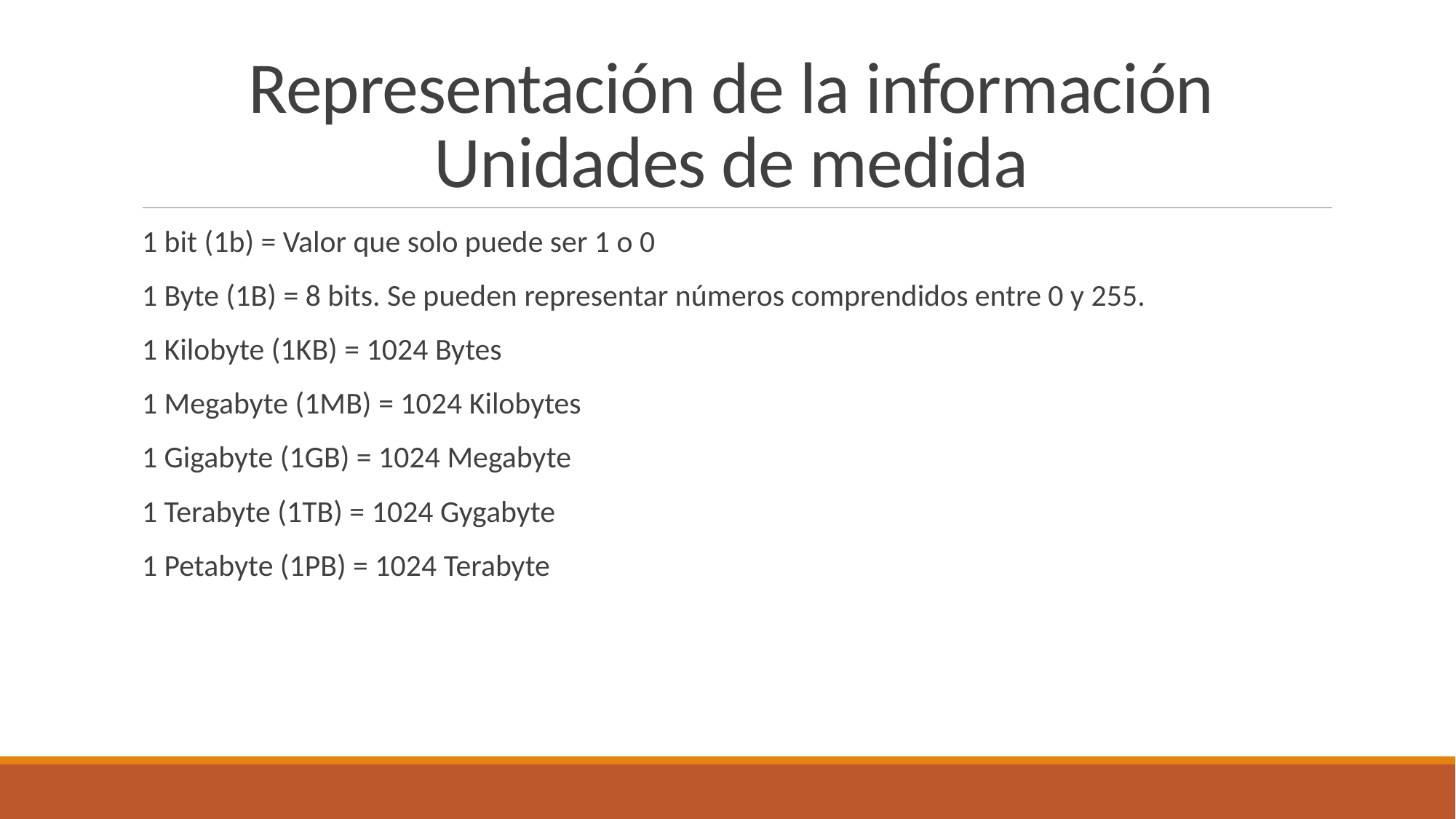

# Representación de la información Unidades de medida
1 bit (1b) = Valor que solo puede ser 1 o 0
1 Byte (1B) = 8 bits. Se pueden representar números comprendidos entre 0 y 255.
1 Kilobyte (1KB) = 1024 Bytes
1 Megabyte (1MB) = 1024 Kilobytes
1 Gigabyte (1GB) = 1024 Megabyte
1 Terabyte (1TB) = 1024 Gygabyte
1 Petabyte (1PB) = 1024 Terabyte